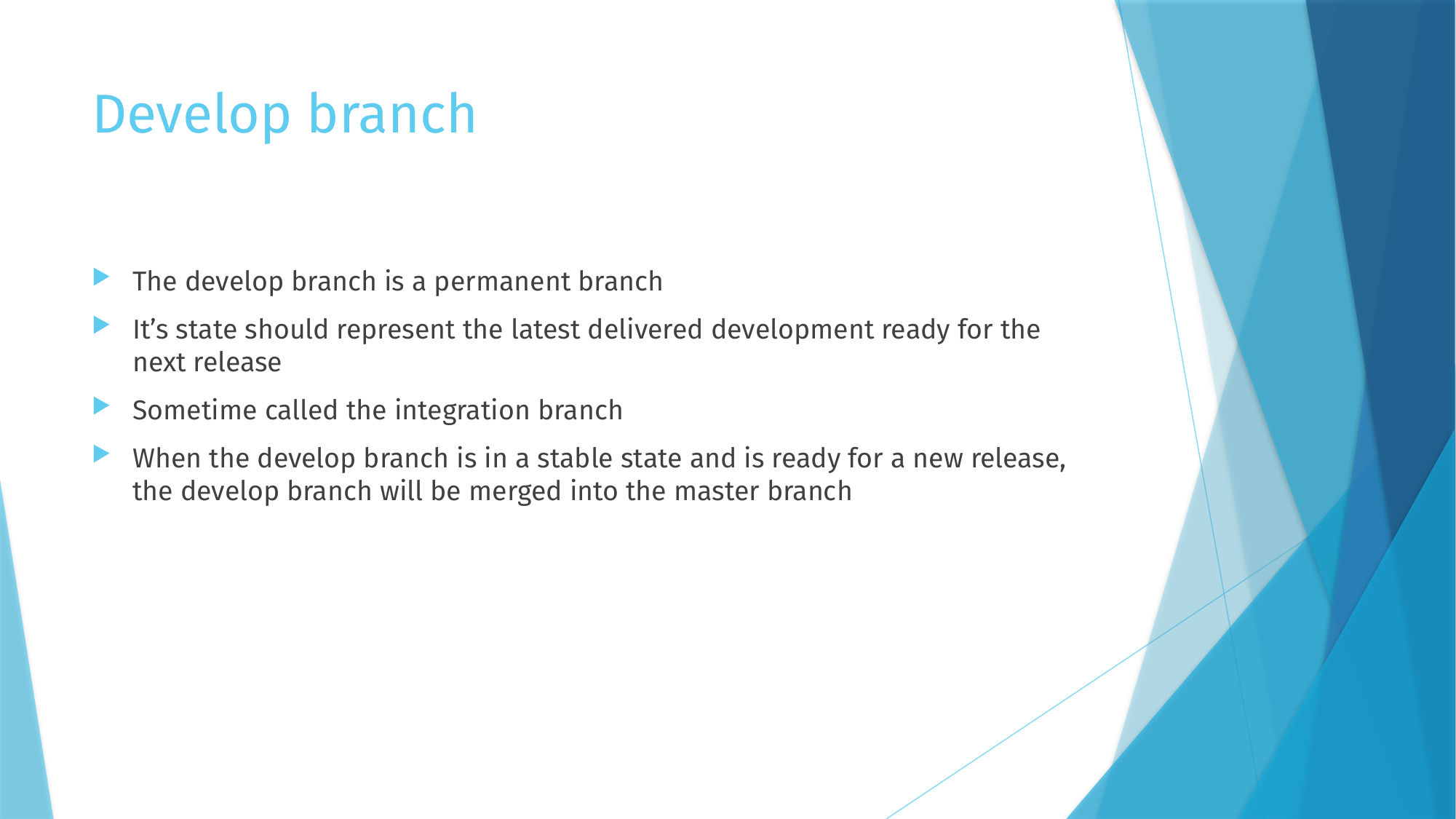

# Develop branch
The develop branch is a permanent branch
It’s state should represent the latest delivered development ready for the next release
Sometime called the integration branch
When the develop branch is in a stable state and is ready for a new release, the develop branch will be merged into the master branch